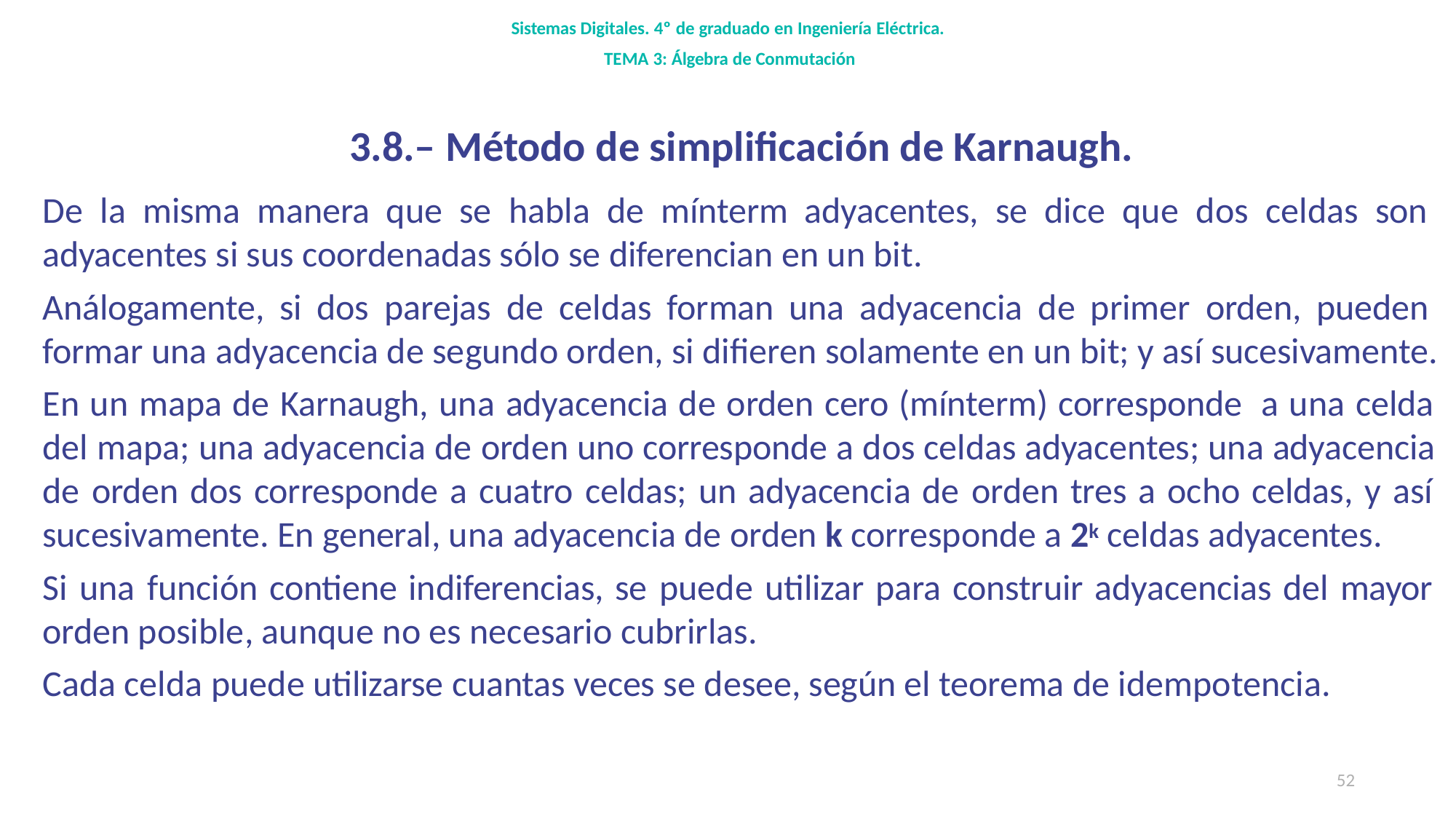

Sistemas Digitales. 4º de graduado en Ingeniería Eléctrica.
TEMA 3: Álgebra de Conmutación
3.8.– Método de simplificación de Karnaugh.
De la misma manera que se habla de mínterm adyacentes, se dice que dos celdas son  adyacentes si sus coordenadas sólo se diferencian en un bit.
Análogamente, si dos parejas de celdas forman una adyacencia de primer orden, pueden  formar una adyacencia de segundo orden, si difieren solamente en un bit; y así sucesivamente.
En un mapa de Karnaugh, una adyacencia de orden cero (mínterm) corresponde a una celda  del mapa; una adyacencia de orden uno corresponde a dos celdas adyacentes; una adyacencia  de orden dos corresponde a cuatro celdas; un adyacencia de orden tres a ocho celdas, y así  sucesivamente. En general, una adyacencia de orden k corresponde a 2k celdas adyacentes.
Si una función contiene indiferencias, se puede utilizar para construir adyacencias del mayor  orden posible, aunque no es necesario cubrirlas.
Cada celda puede utilizarse cuantas veces se desee, según el teorema de idempotencia.
52